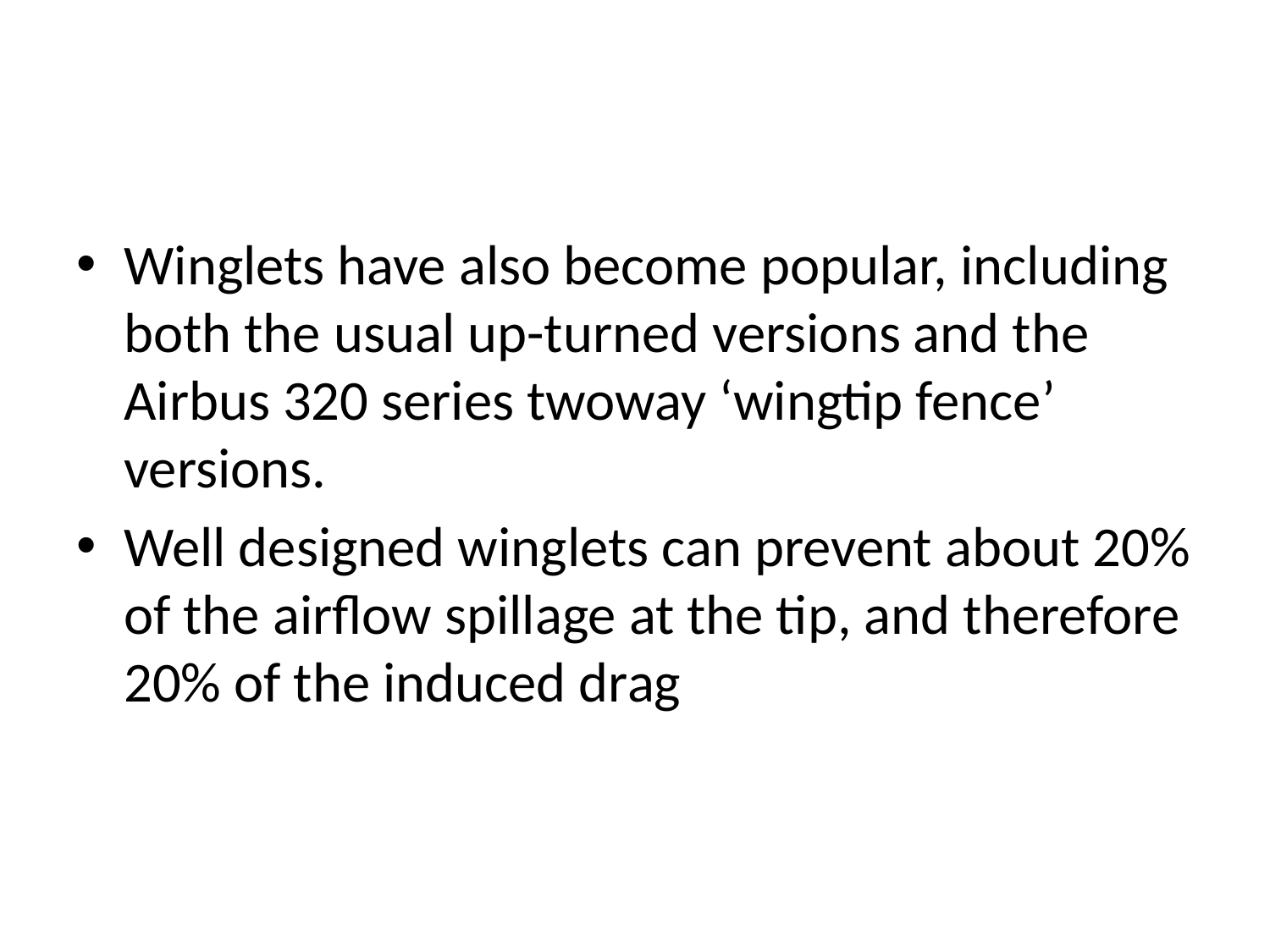

#
Winglets have also become popular, including both the usual up-turned versions and the Airbus 320 series twoway ‘wingtip fence’ versions.
Well designed winglets can prevent about 20% of the airflow spillage at the tip, and therefore 20% of the induced drag